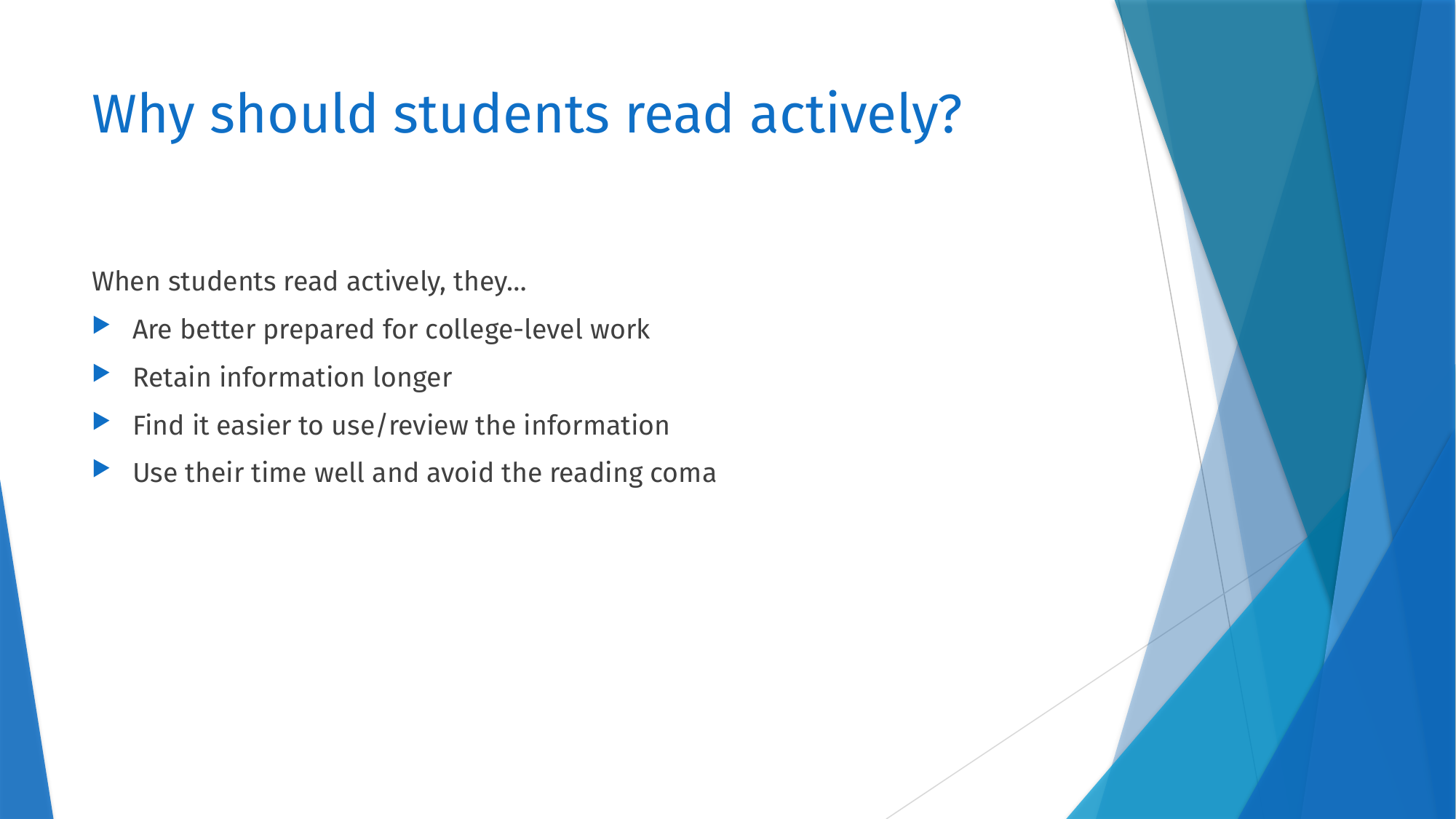

# Why should students read actively?
When students read actively, they…
Are better prepared for college-level work
Retain information longer
Find it easier to use/review the information
Use their time well and avoid the reading coma